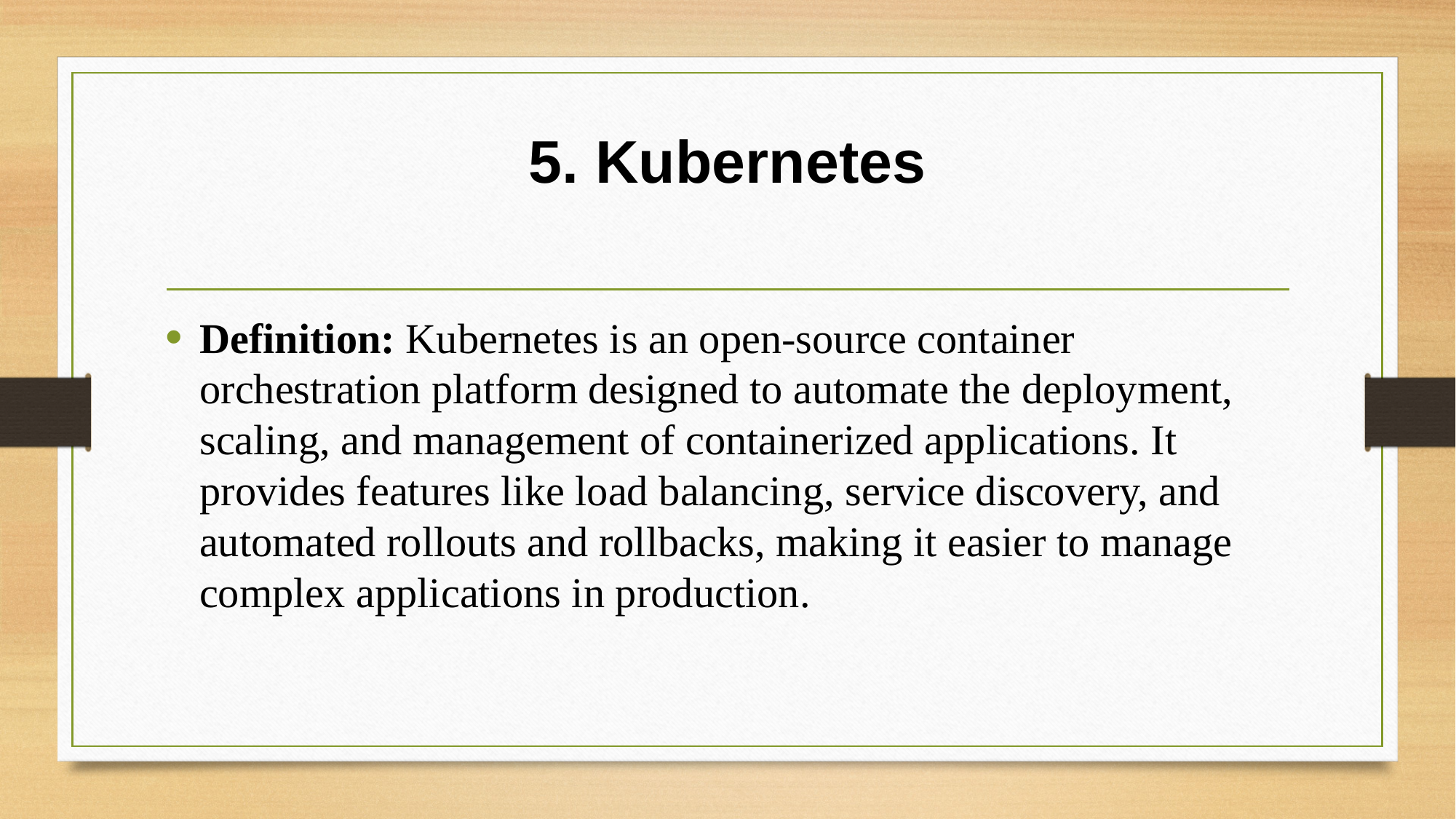

# 5. Kubernetes
Definition: Kubernetes is an open-source container orchestration platform designed to automate the deployment, scaling, and management of containerized applications. It provides features like load balancing, service discovery, and automated rollouts and rollbacks, making it easier to manage complex applications in production.